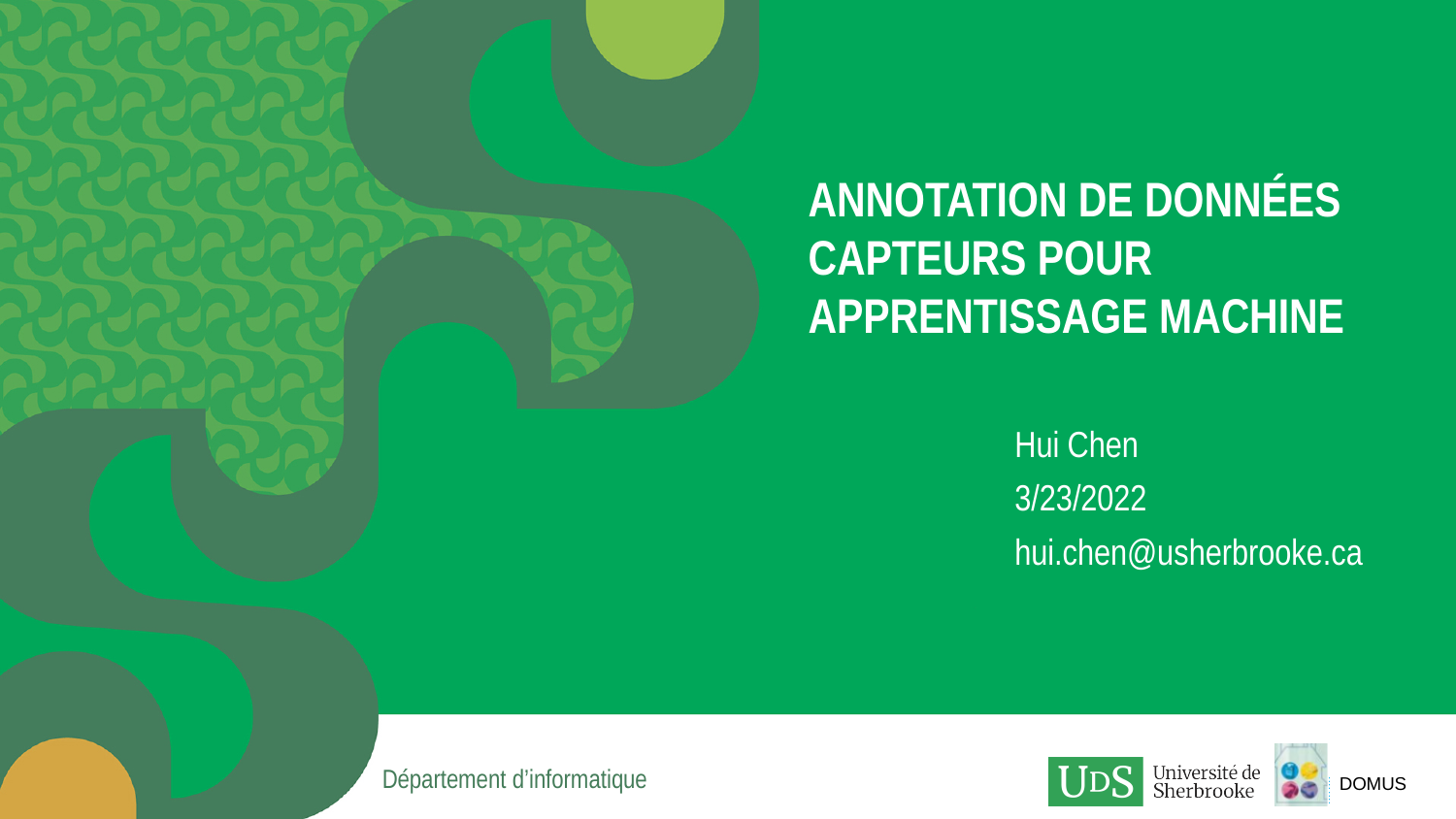

# Annotation de données capteurs pour apprentissage machine
Hui Chen
3/23/2022
hui.chen@usherbrooke.ca